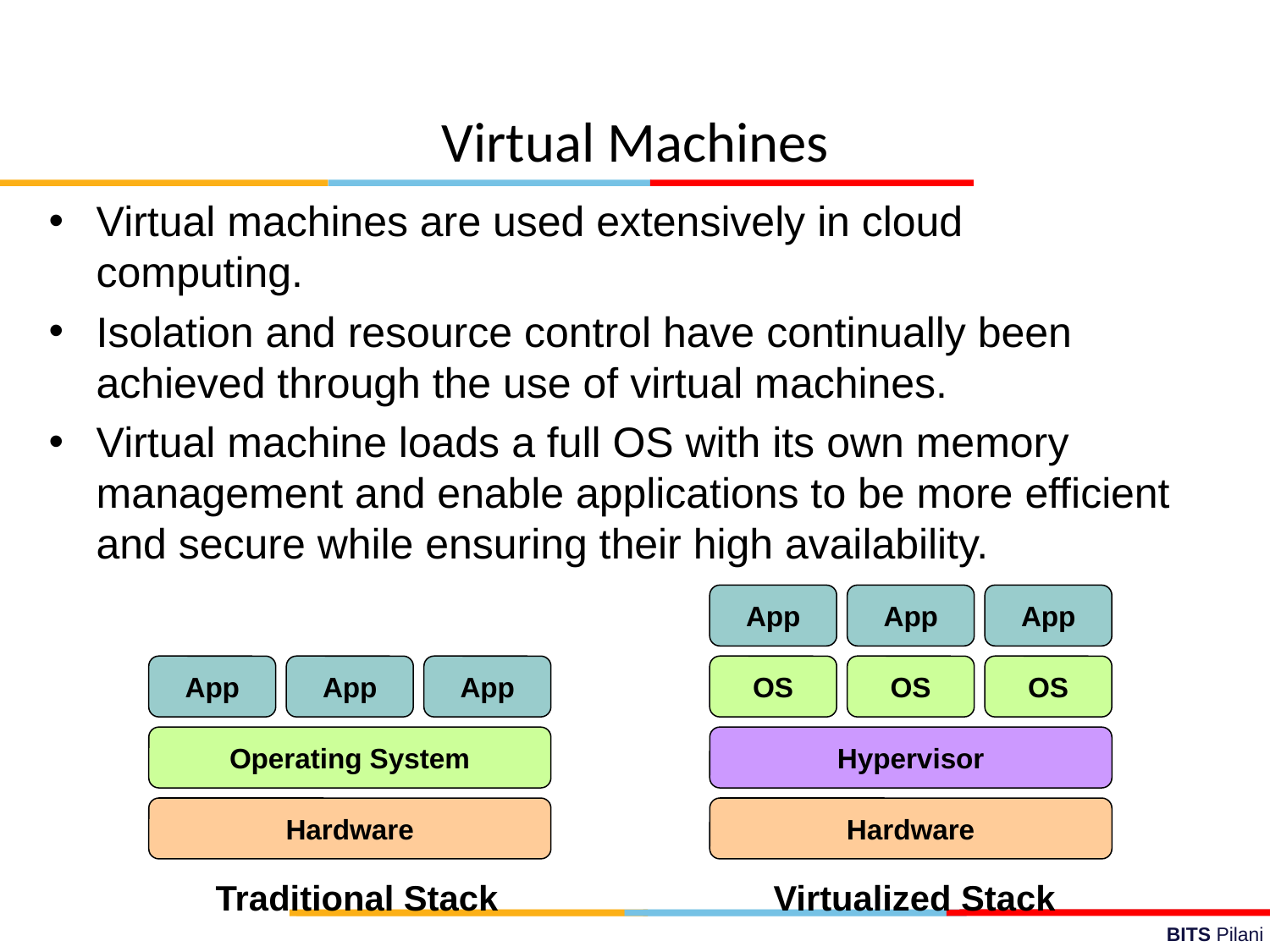

Virtual Machines
Virtual machines are used extensively in cloud computing.
Isolation and resource control have continually been achieved through the use of virtual machines.
Virtual machine loads a full OS with its own memory management and enable applications to be more efficient and secure while ensuring their high availability.

App
App
App
OS
OS
OS
Hypervisor
Hardware
Virtualized Stack
App
App
App
Operating System
Hardware
Traditional Stack